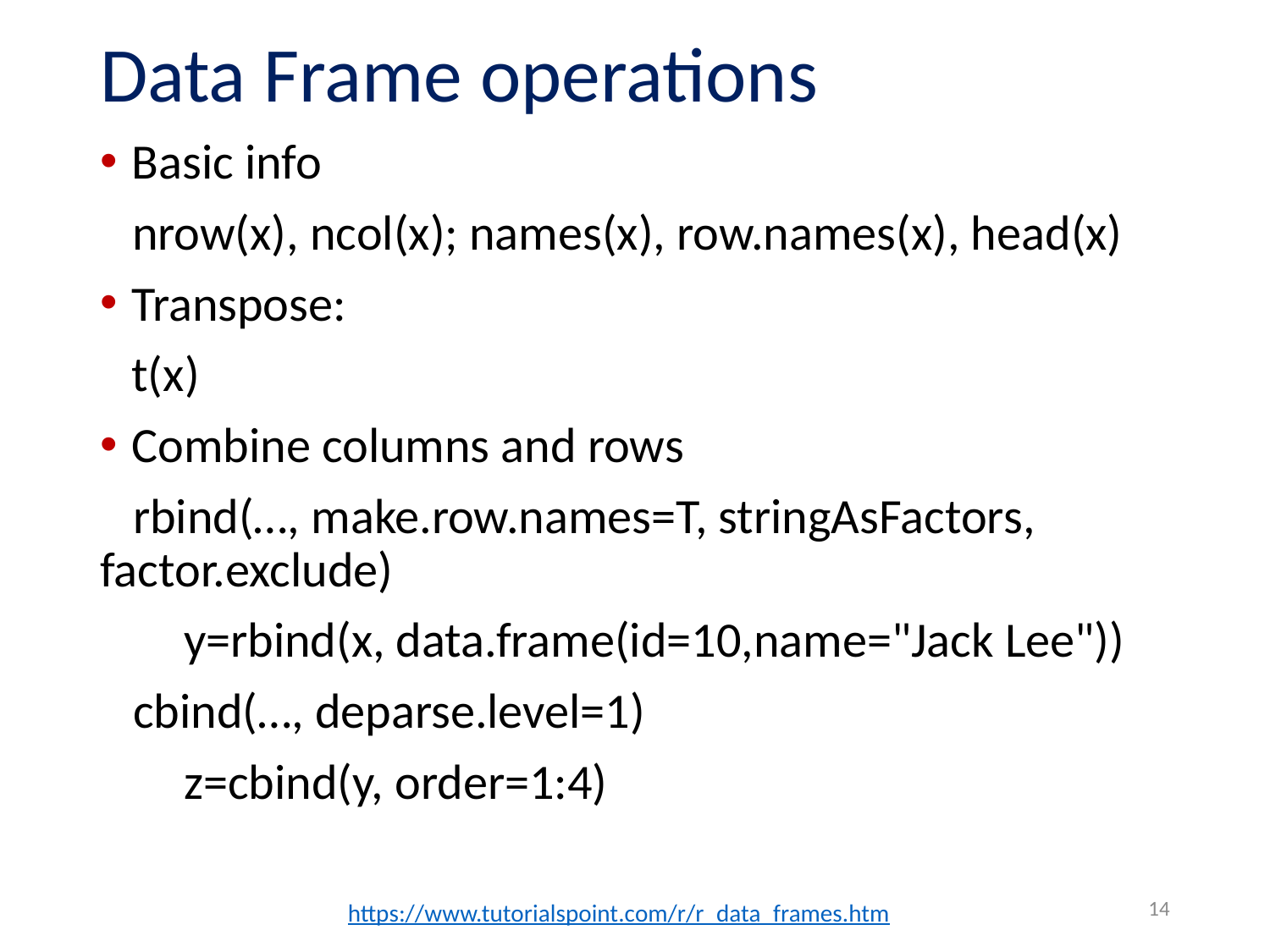

# Data Frame operations
Basic info
nrow(x), ncol(x); names(x), row.names(x), head(x)
Transpose:
t(x)
Combine columns and rows
rbind(…, make.row.names=T, stringAsFactors, factor.exclude)
 y=rbind(x, data.frame(id=10,name="Jack Lee"))
cbind(…, deparse.level=1)
 z=cbind(y, order=1:4)
14
https://www.tutorialspoint.com/r/r_data_frames.htm